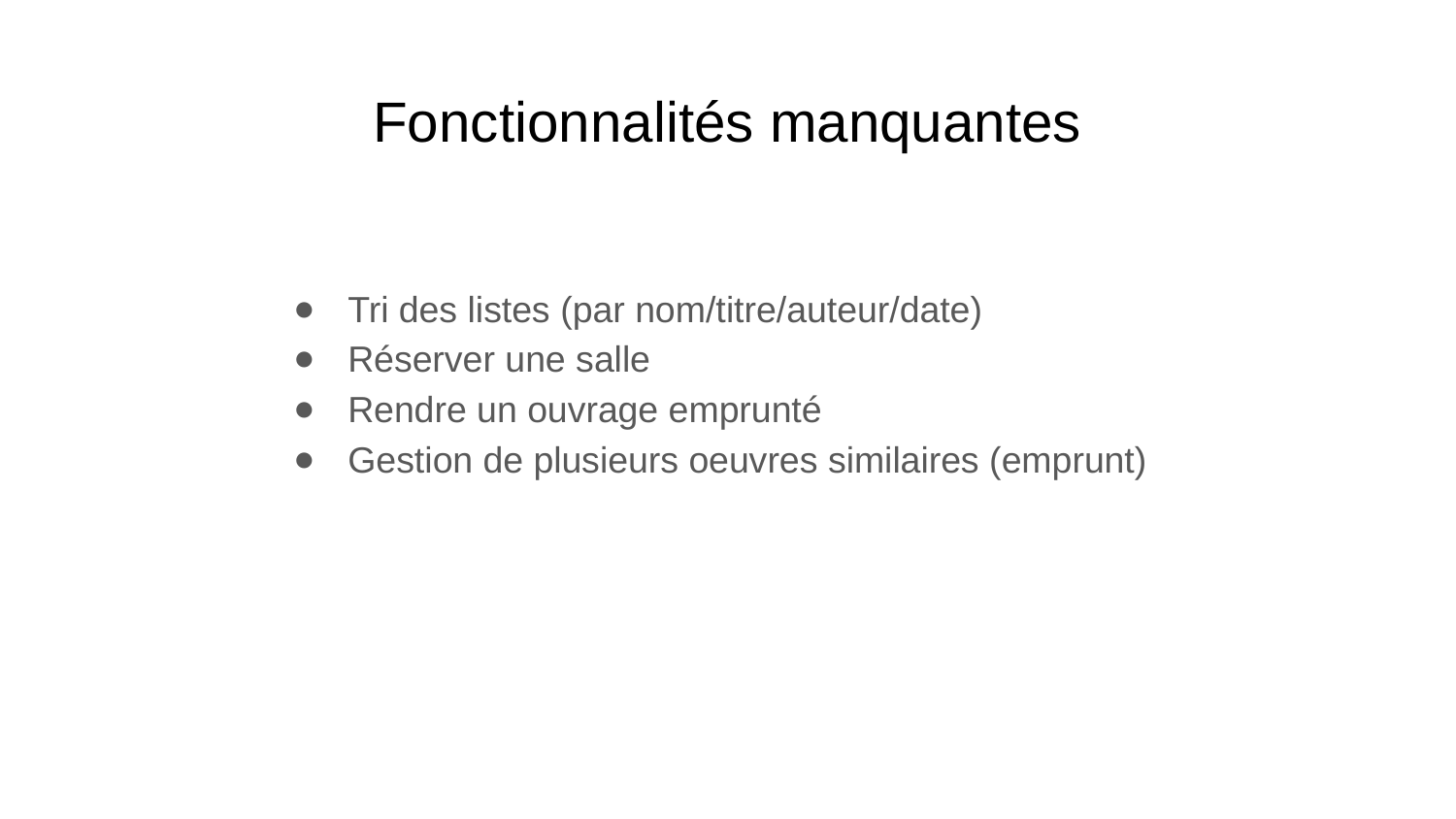

# Fonctionnalités manquantes
Tri des listes (par nom/titre/auteur/date)
Réserver une salle
Rendre un ouvrage emprunté
Gestion de plusieurs oeuvres similaires (emprunt)